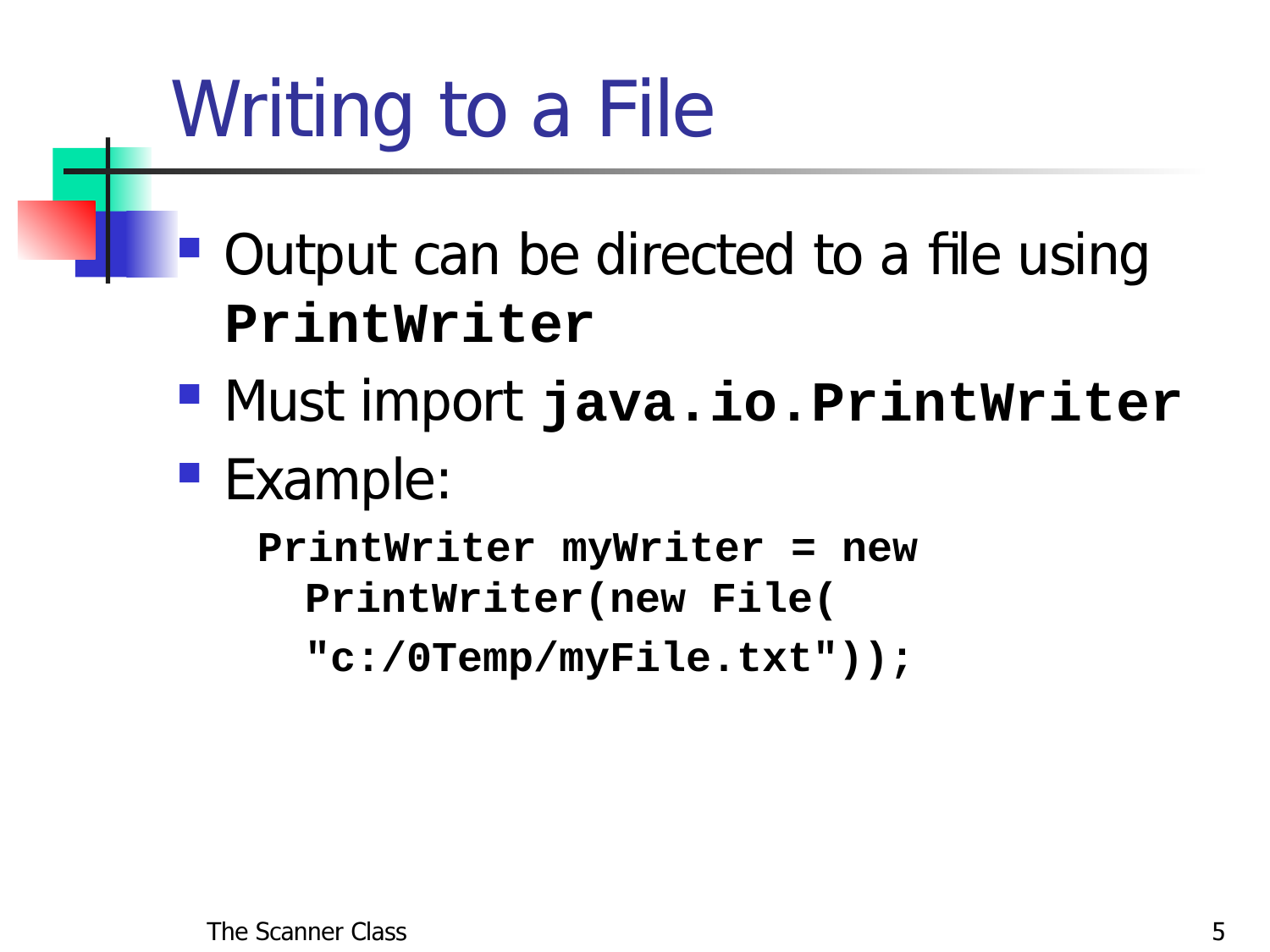

# Writing to a File
Output can be directed to a file using PrintWriter
Must import java.io.PrintWriter
Example:
PrintWriter myWriter = new PrintWriter(new File(
	"c:/0Temp/myFile.txt"));

The Scanner Class
5